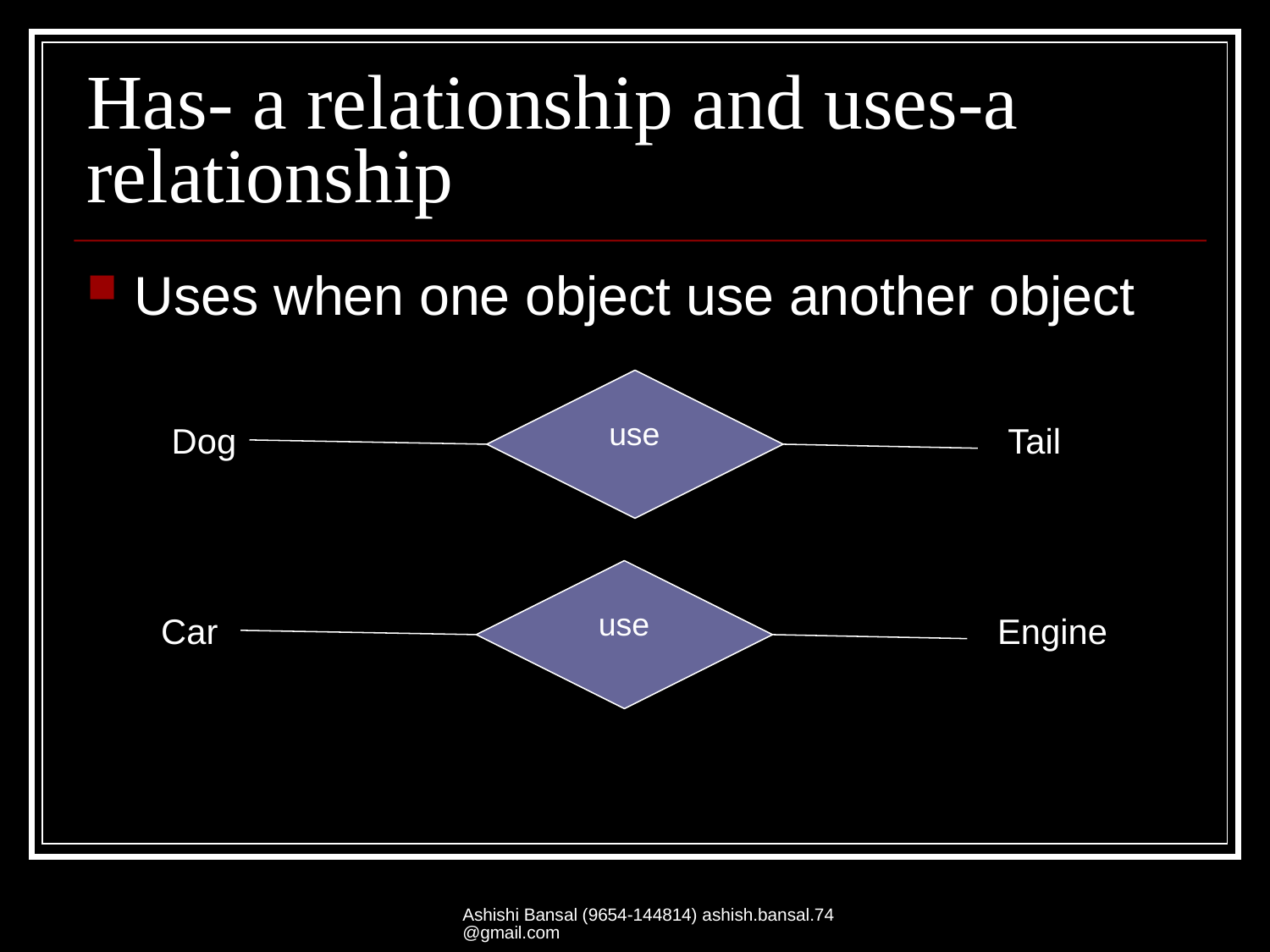

# Has- a relationship and uses-a relationship
Uses when one object use another object
    use
Dog
Tail
    use
Car
Engine
Ashishi Bansal (9654-144814) ashish.bansal.74@gmail.com